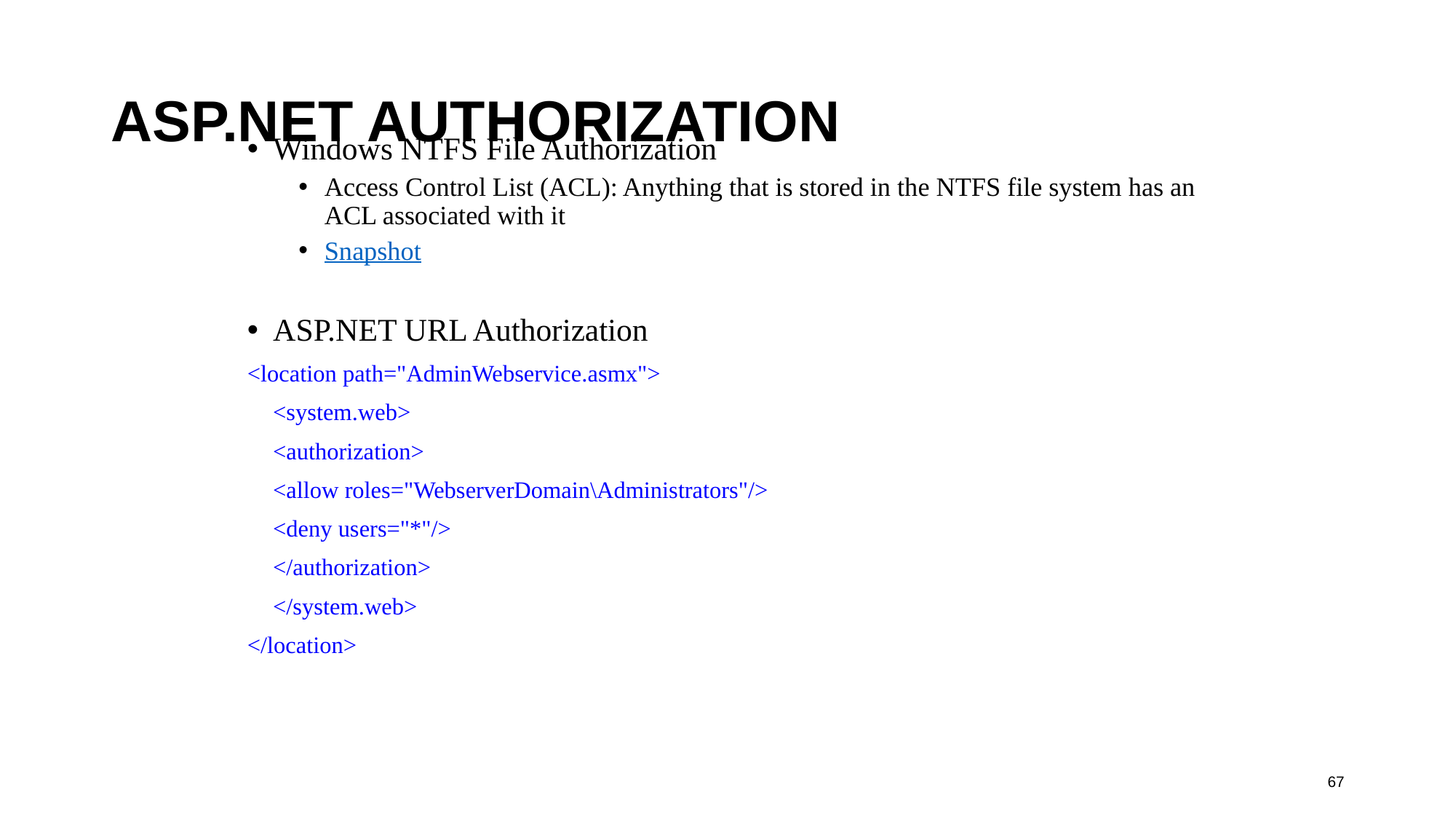

# ASP.NET Authorization
Windows NTFS File Authorization
Access Control List (ACL): Anything that is stored in the NTFS file system has an ACL associated with it
Snapshot

ASP.NET URL Authorization
<location path="AdminWebservice.asmx">
	<system.web>
		<authorization>
			<allow roles="WebserverDomain\Administrators"/>
			<deny users="*"/>
		</authorization>
	</system.web>
</location>

67